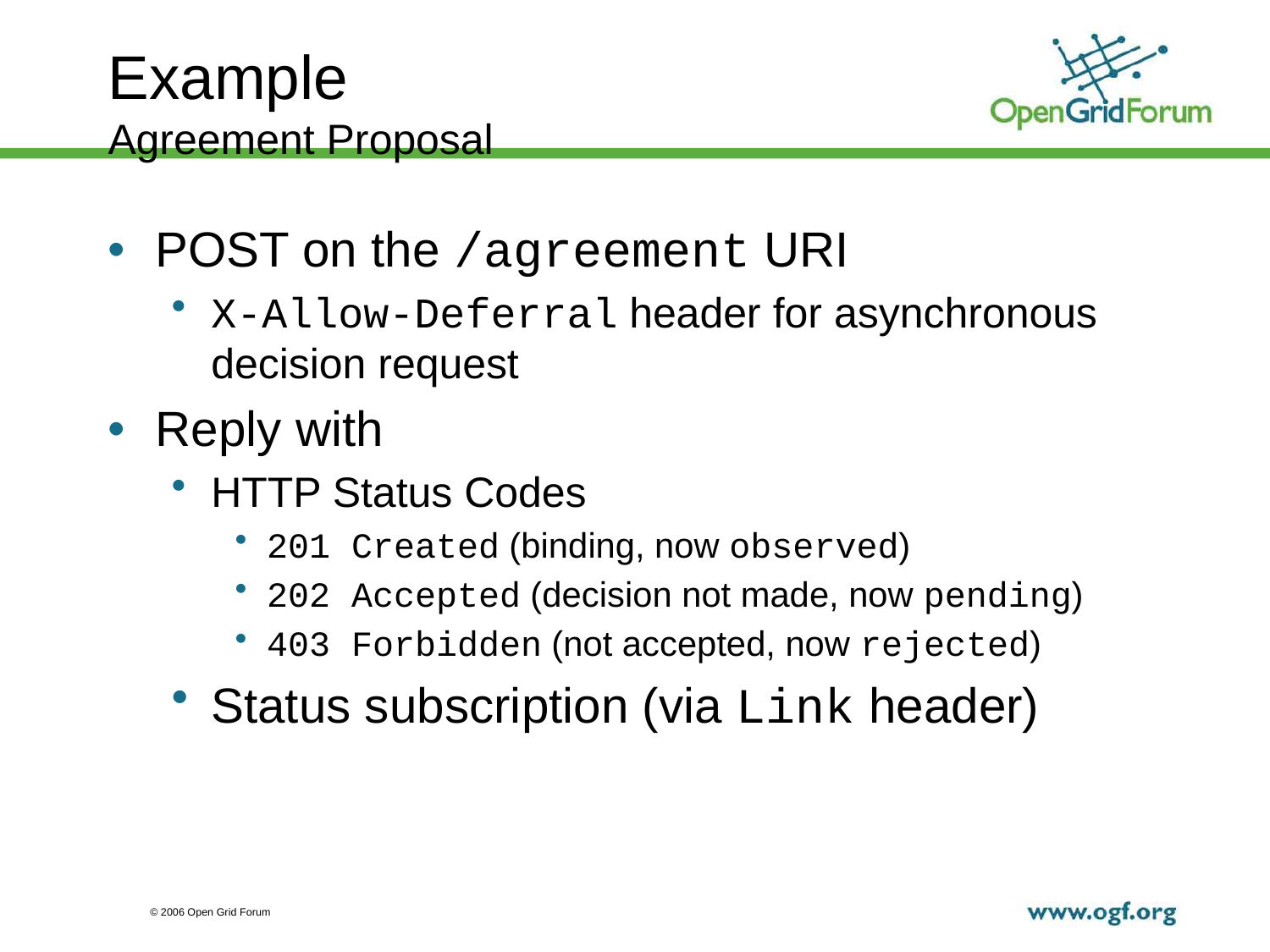

# Example Agreement Proposal
POST on the /agreement URI
X-Allow-Deferral header for asynchronous decision request
Reply with
HTTP Status Codes
201 Created (binding, now observed)
202 Accepted (decision not made, now pending)
403 Forbidden (not accepted, now rejected)
Status subscription (via Link header)